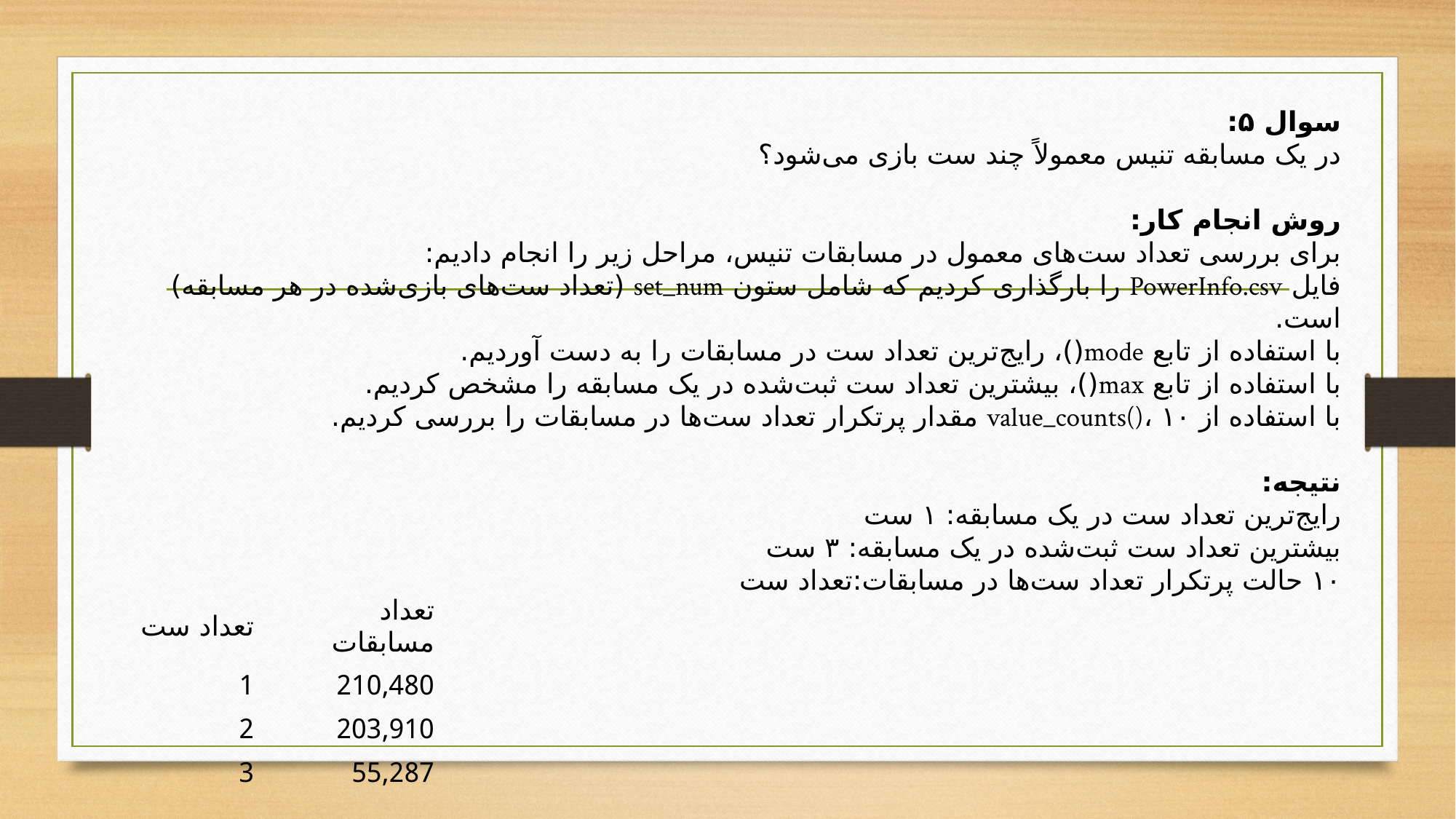

سوال ۵:
در یک مسابقه تنیس معمولاً چند ست بازی می‌شود؟

روش انجام کار:
برای بررسی تعداد ست‌های معمول در مسابقات تنیس، مراحل زیر را انجام دادیم:
فایل PowerInfo.csv را بارگذاری کردیم که شامل ستون set_num (تعداد ست‌های بازی‌شده در هر مسابقه) است.
با استفاده از تابع mode()، رایج‌ترین تعداد ست در مسابقات را به دست آوردیم.
با استفاده از تابع max()، بیشترین تعداد ست ثبت‌شده در یک مسابقه را مشخص کردیم.
با استفاده از value_counts()، ۱۰ مقدار پرتکرار تعداد ست‌ها در مسابقات را بررسی کردیم.

نتیجه:
رایج‌ترین تعداد ست در یک مسابقه: ۱ ست
بیشترین تعداد ست ثبت‌شده در یک مسابقه: ۳ ست
۱۰ حالت پرتکرار تعداد ست‌ها در مسابقات:تعداد ست

| تعداد ست | تعداد مسابقات |
| --- | --- |
| 1 | 210,480 |
| 2 | 203,910 |
| 3 | 55,287 |